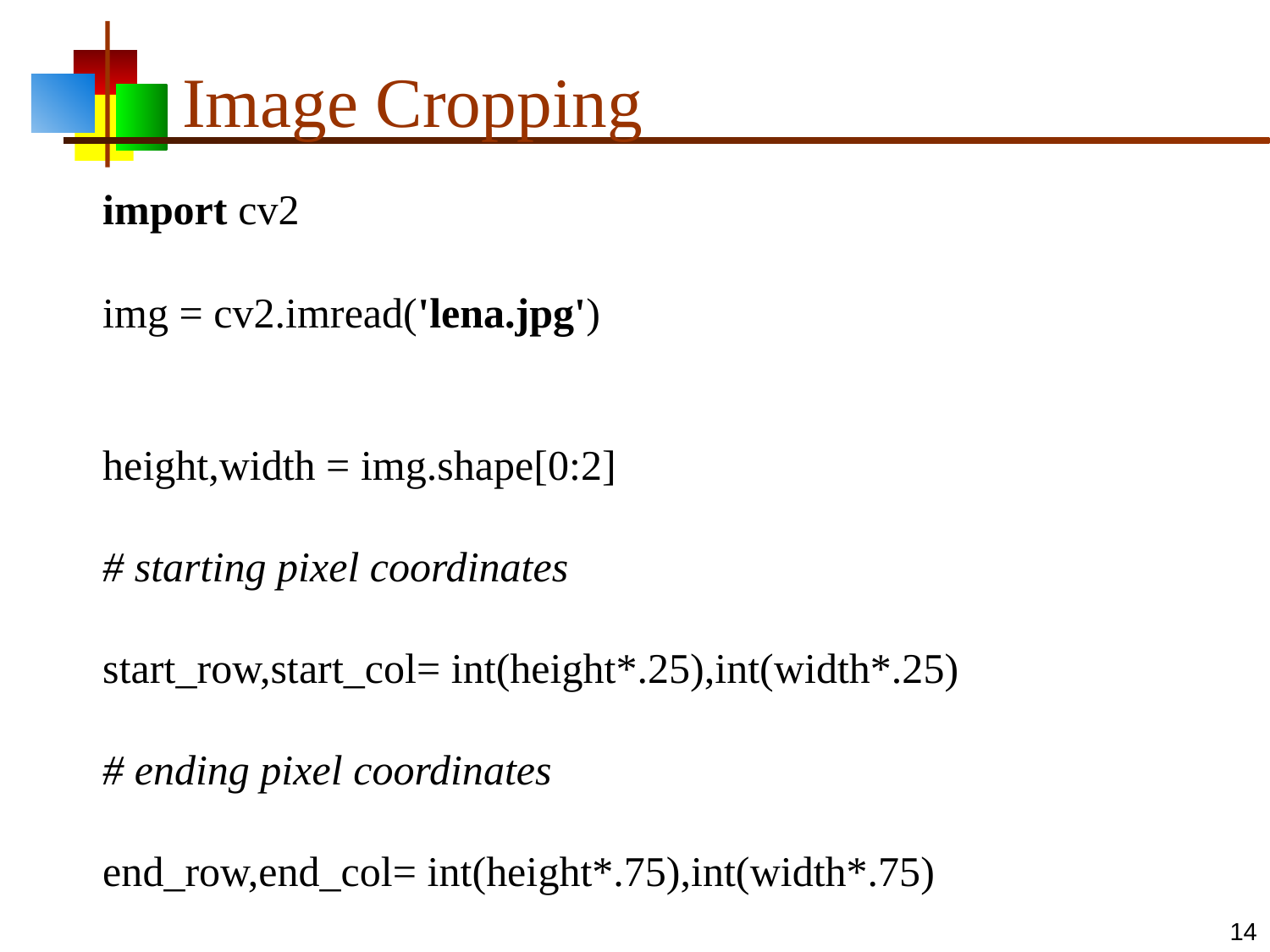

# Image Cropping
	import cv2
img = cv2.imread('lena.jpg')
height,width = img.shape[0:2]
# starting pixel coordinates
start_row,start_col= int(height*.25),int(width*.25)
# ending pixel coordinates
end_row,end_col= int(height*.75),int(width*.75)
14